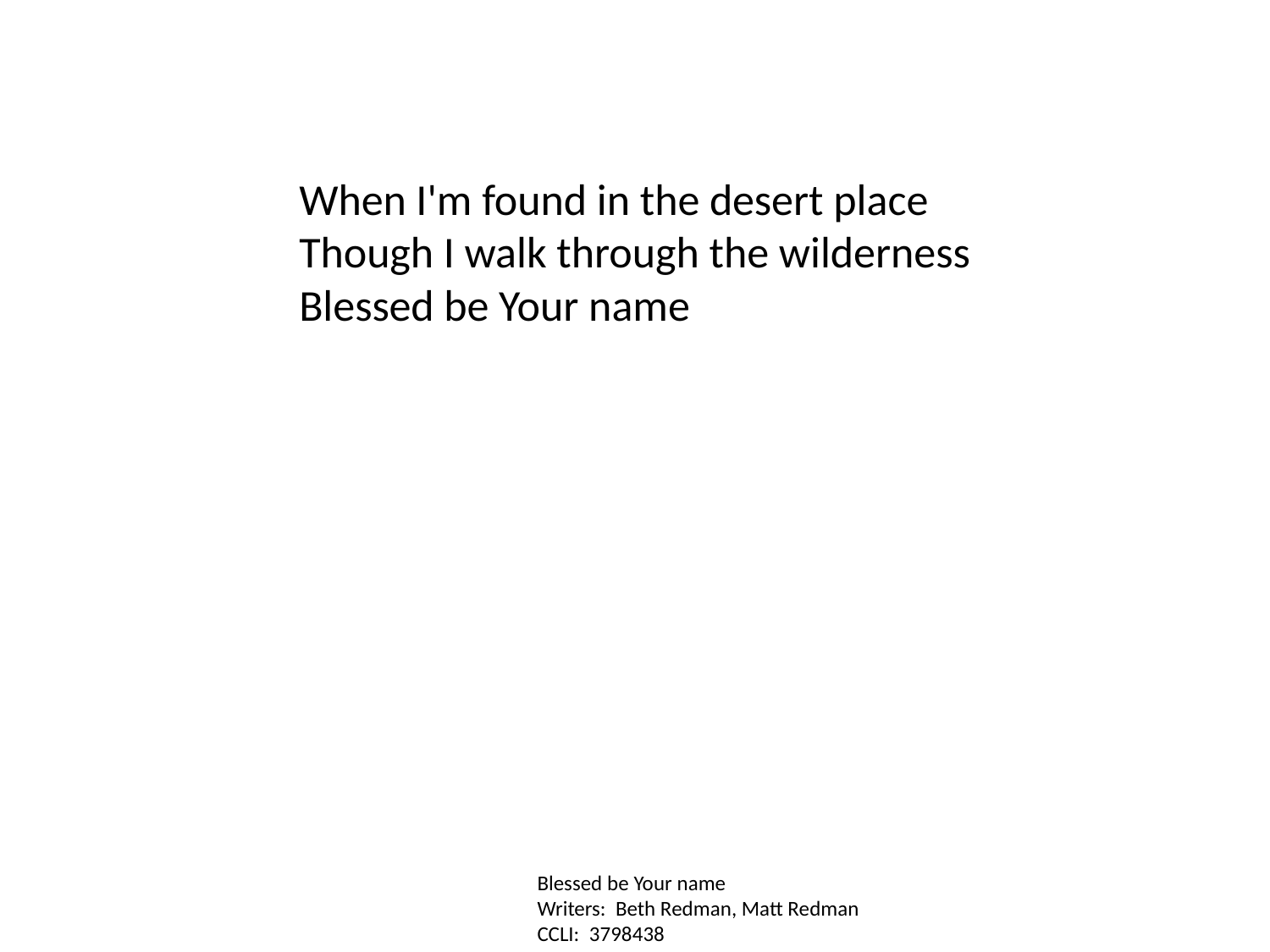

When I'm found in the desert place
Though I walk through the wilderness
Blessed be Your name

Blessed be Your name
Writers:  Beth Redman, Matt Redman
CCLI:  3798438